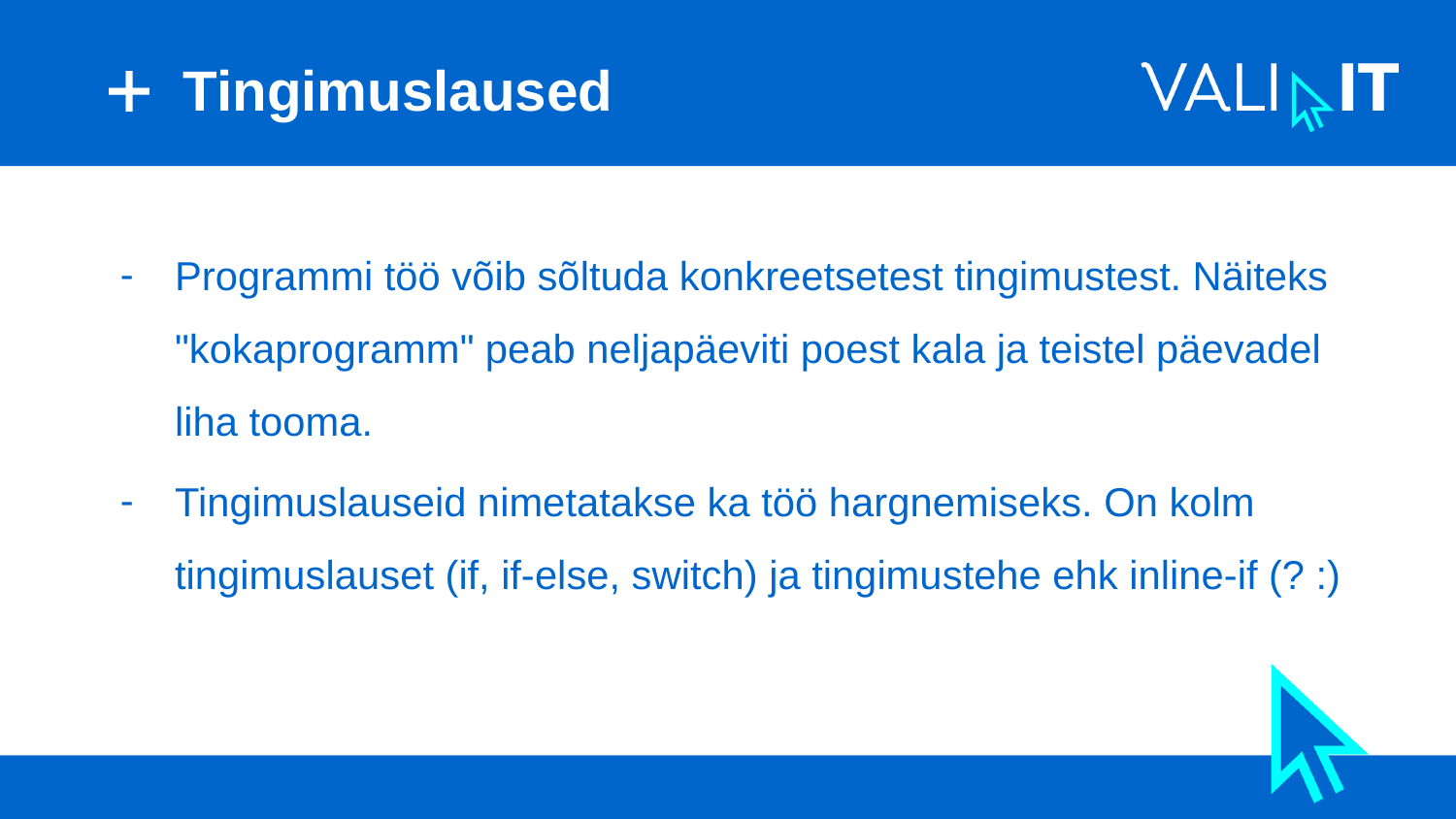

# Tingimuslaused
Programmi töö võib sõltuda konkreetsetest tingimustest. Näiteks "kokaprogramm" peab neljapäeviti poest kala ja teistel päevadel liha tooma.
Tingimuslauseid nimetatakse ka töö hargnemiseks. On kolm tingimuslauset (if, if-else, switch) ja tingimustehe ehk inline-if (? :)